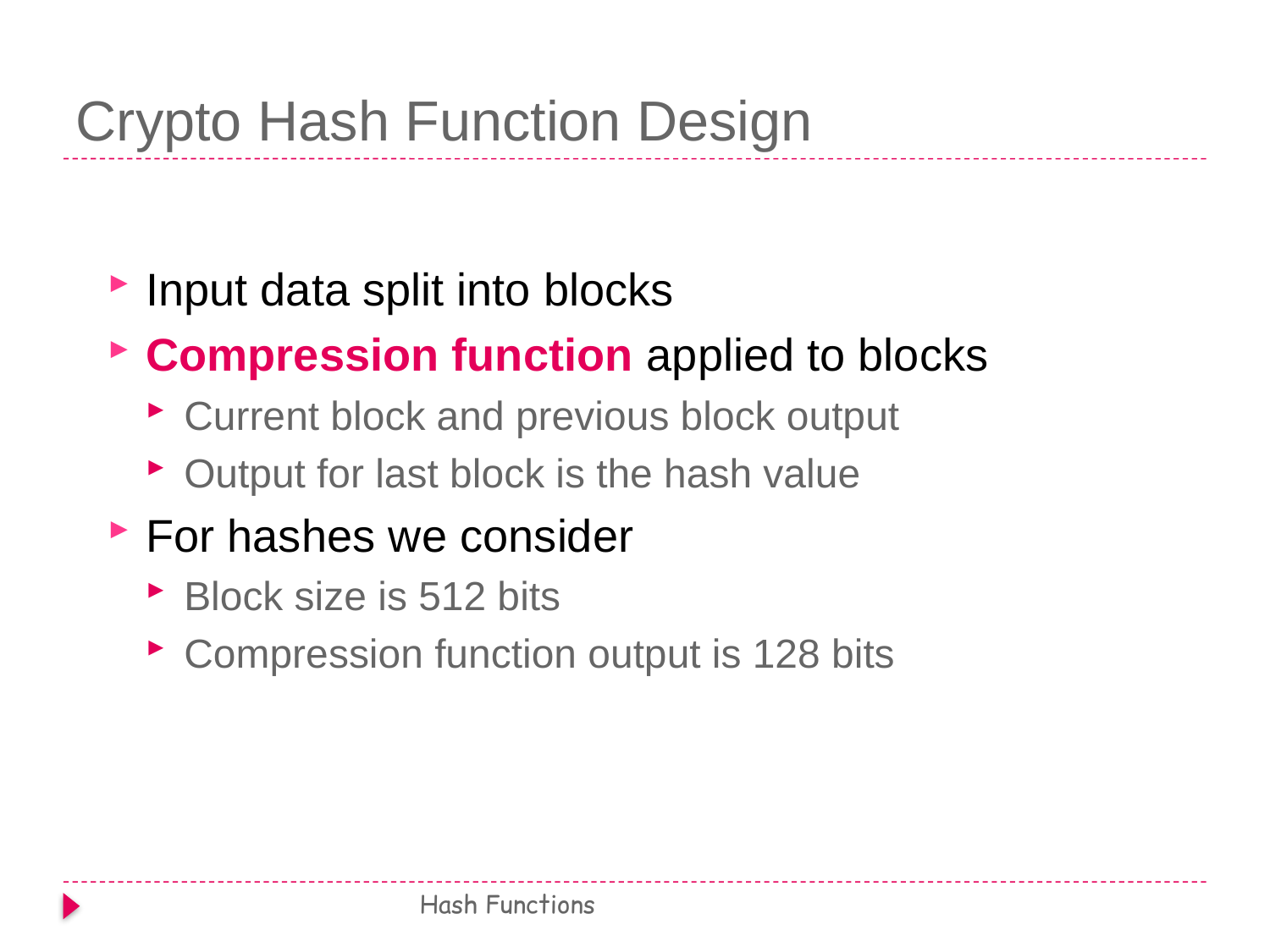

# Crypto Hash Function Design
Input data split into blocks
Compression function applied to blocks
Current block and previous block output
Output for last block is the hash value
For hashes we consider
Block size is 512 bits
Compression function output is 128 bits
Hash Functions                                                                                                                    12